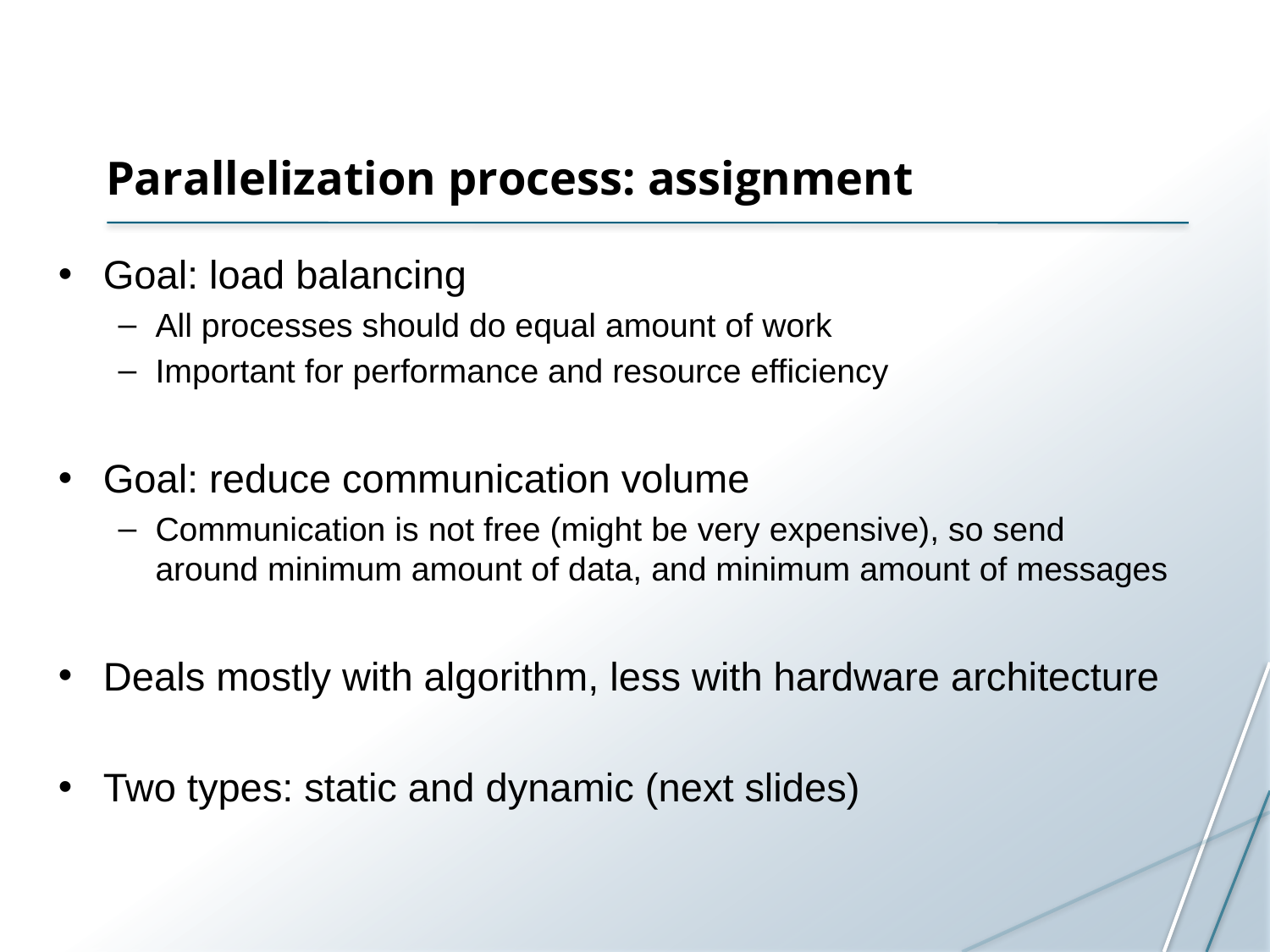

# Parallelization process: assignment
Goal: load balancing
All processes should do equal amount of work
Important for performance and resource efficiency

Goal: reduce communication volume
Communication is not free (might be very expensive), so send around minimum amount of data, and minimum amount of messages

Deals mostly with algorithm, less with hardware architecture

Two types: static and dynamic (next slides)